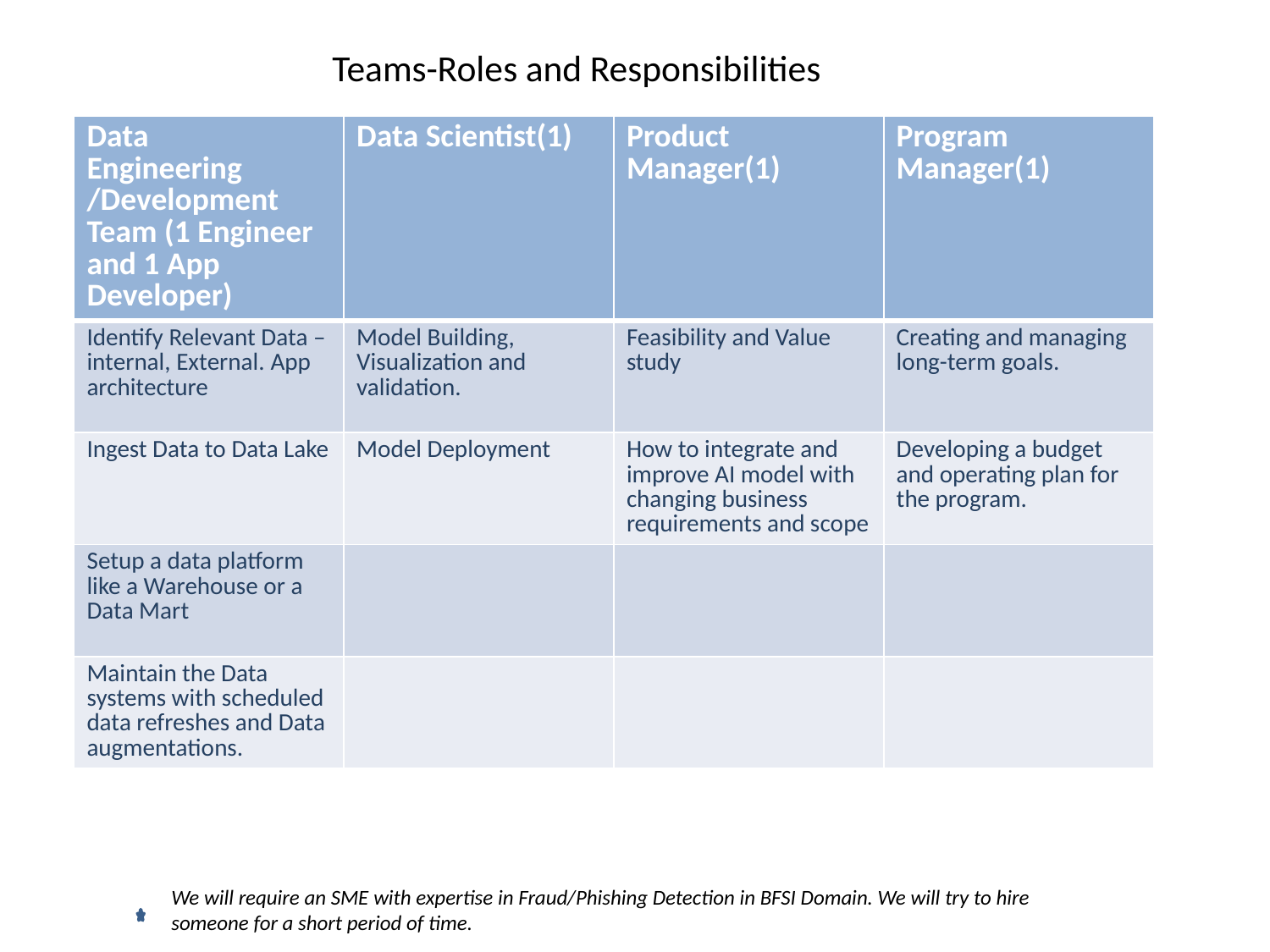

# Teams-Roles and Responsibilities
| Data Engineering /Development Team (1 Engineer and 1 App Developer) | Data Scientist(1) | Product Manager(1) | Program Manager(1) |
| --- | --- | --- | --- |
| Identify Relevant Data – internal, External. App architecture | Model Building, Visualization and validation. | Feasibility and Value study | Creating and managing long-term goals. |
| Ingest Data to Data Lake | Model Deployment | How to integrate and improve AI model with changing business requirements and scope | Developing a budget and operating plan for the program. |
| Setup a data platform like a Warehouse or a Data Mart |  |  |  |
| Maintain the Data systems with scheduled data refreshes and Data augmentations. |  |  |  |
We will require an SME with expertise in Fraud/Phishing Detection in BFSI Domain. We will try to hire someone for a short period of time.